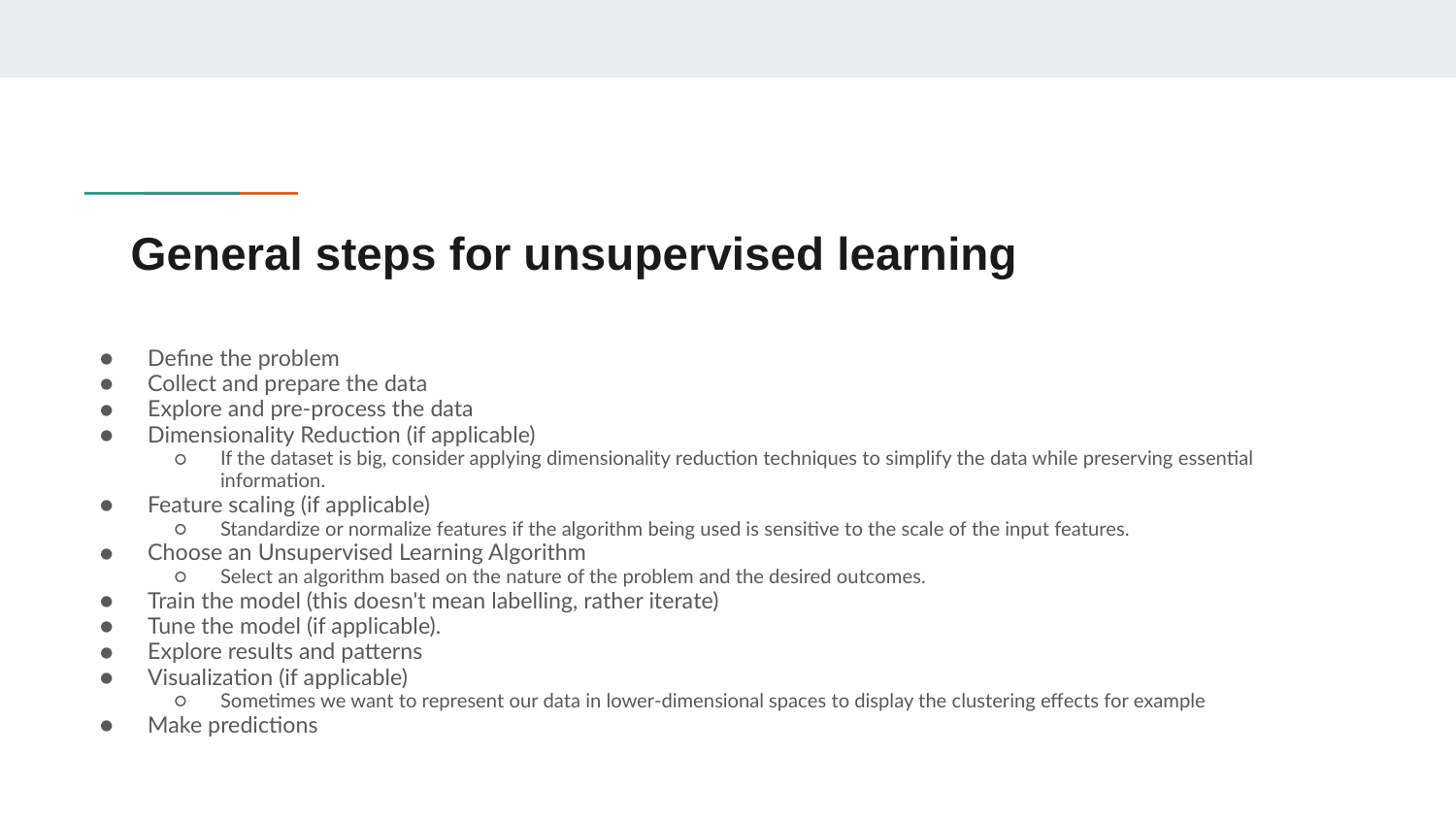

# General steps for unsupervised learning
Define the problem
Collect and prepare the data
Explore and pre-process the data
Dimensionality Reduction (if applicable)
If the dataset is big, consider applying dimensionality reduction techniques to simplify the data while preserving essential information.
Feature scaling (if applicable)
Standardize or normalize features if the algorithm being used is sensitive to the scale of the input features.
Choose an Unsupervised Learning Algorithm
Select an algorithm based on the nature of the problem and the desired outcomes.
Train the model (this doesn't mean labelling, rather iterate)
Tune the model (if applicable).
Explore results and patterns
Visualization (if applicable)
Sometimes we want to represent our data in lower-dimensional spaces to display the clustering effects for example
Make predictions